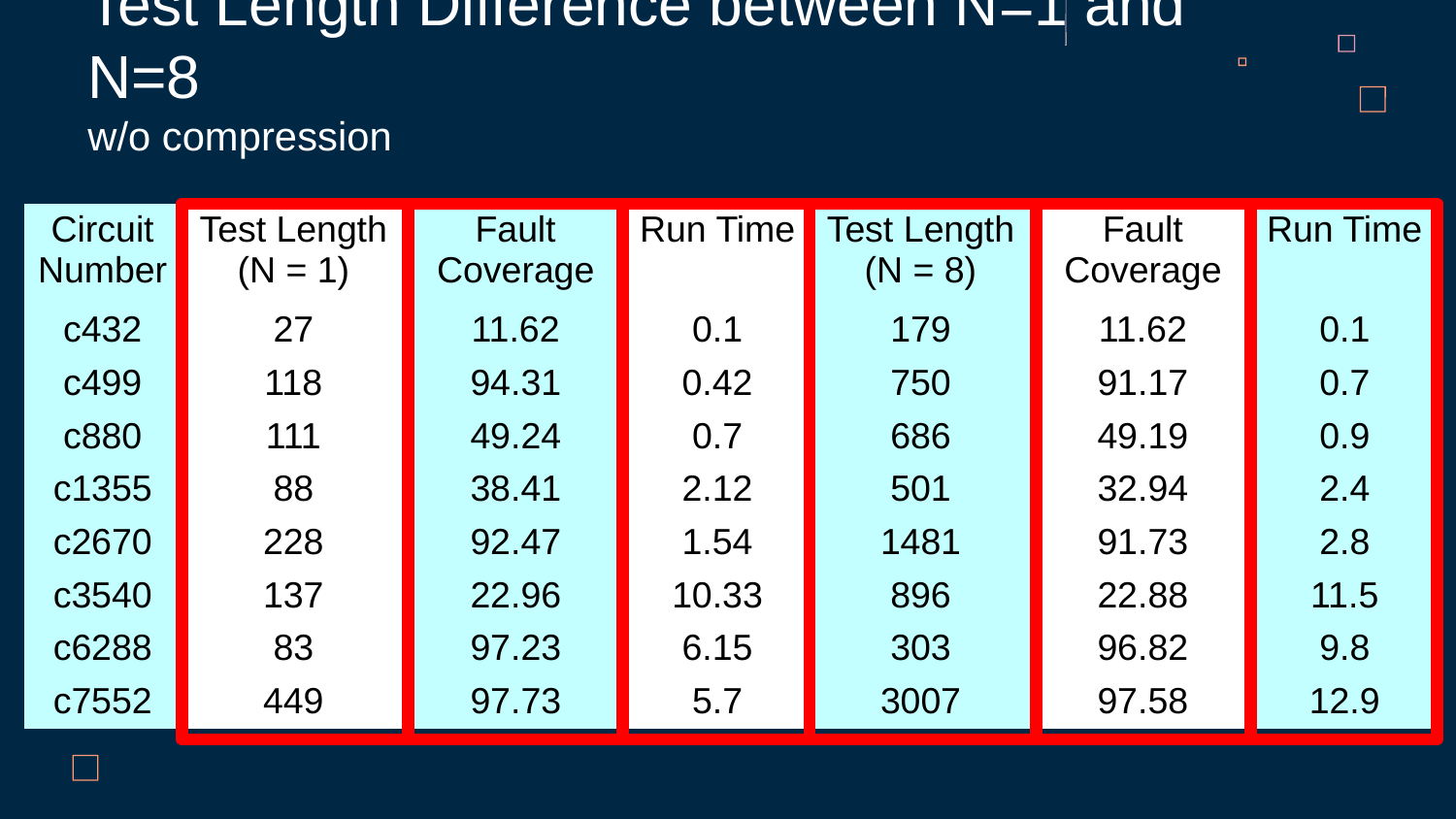

Test Length Difference between N=1 and N=8
w/o compression
| Circuit Number | Test Length (N = 1) | Fault Coverage | Run Time |
| --- | --- | --- | --- |
| c432 | 27 | 11.62 | 0.1 |
| c499 | 118 | 94.31 | 0.42 |
| c880 | 111 | 49.24 | 0.7 |
| c1355 | 88 | 38.41 | 2.12 |
| c2670 | 228 | 92.47 | 1.54 |
| c3540 | 137 | 22.96 | 10.33 |
| c6288 | 83 | 97.23 | 6.15 |
| c7552 | 449 | 97.73 | 5.7 |

| Circuit Number | Test Length (N = 8) | Fault Coverage | Run Time |
| --- | --- | --- | --- |
| c432 | 179 | 11.62 | 0.1 |
| c499 | 750 | 91.17 | 0.7 |
| c880 | 686 | 49.19 | 0.9 |
| c1355 | 501 | 32.94 | 2.4 |
| c2670 | 1481 | 91.73 | 2.8 |
| c3540 | 896 | 22.88 | 11.5 |
| c6288 | 303 | 96.82 | 9.8 |
| c7552 | 3007 | 97.58 | 12.9 |